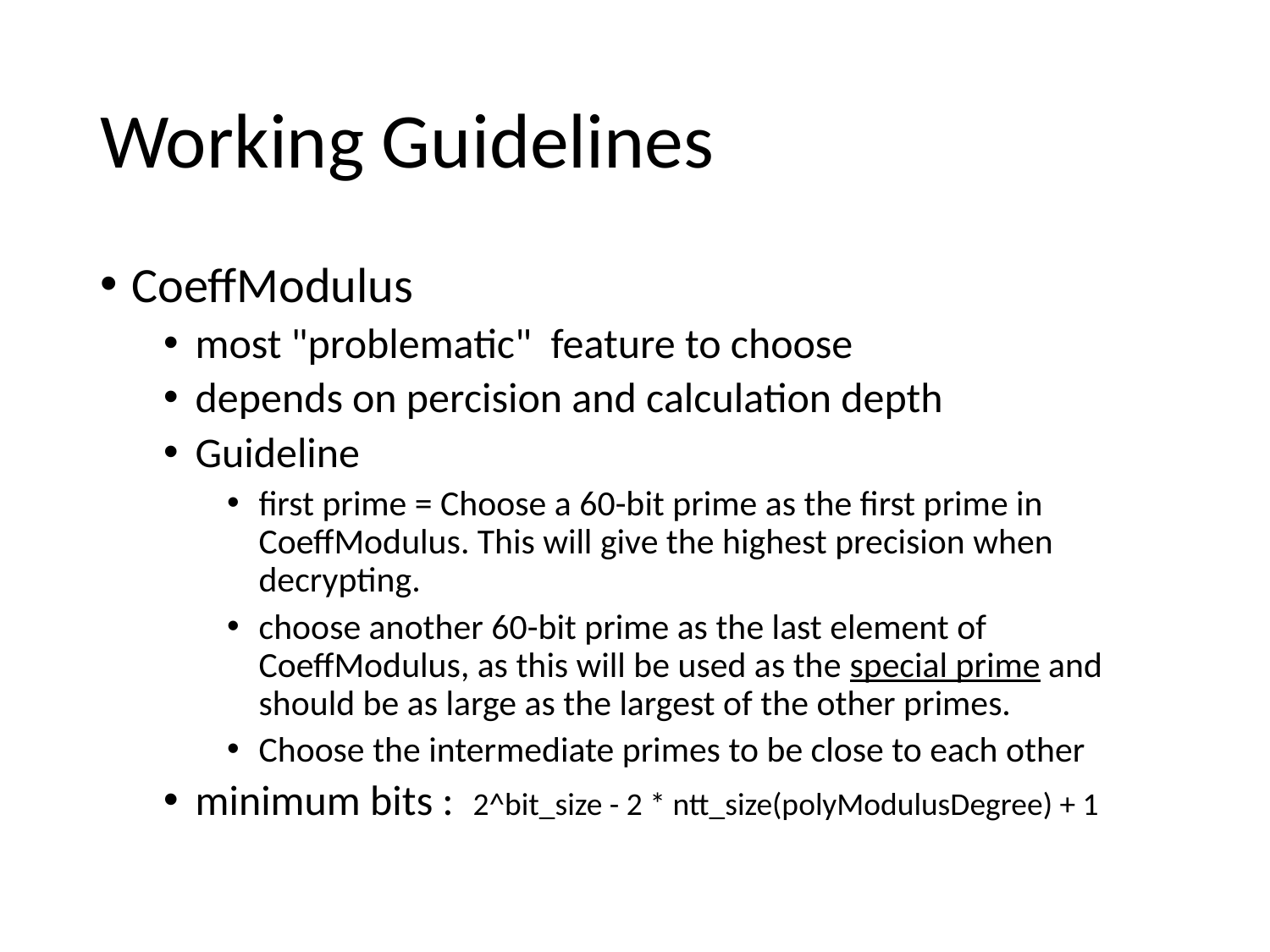

# Working Guidelines
CoeffModulus
most "problematic"  feature to choose
depends on percision and calculation depth
Guideline
first prime = Choose a 60-bit prime as the first prime in CoeffModulus. This will give the highest precision when decrypting.
choose another 60-bit prime as the last element of CoeffModulus, as this will be used as the special prime and should be as large as the largest of the other primes.
Choose the intermediate primes to be close to each other
minimum bits :  2^bit_size - 2 * ntt_size(polyModulusDegree) + 1